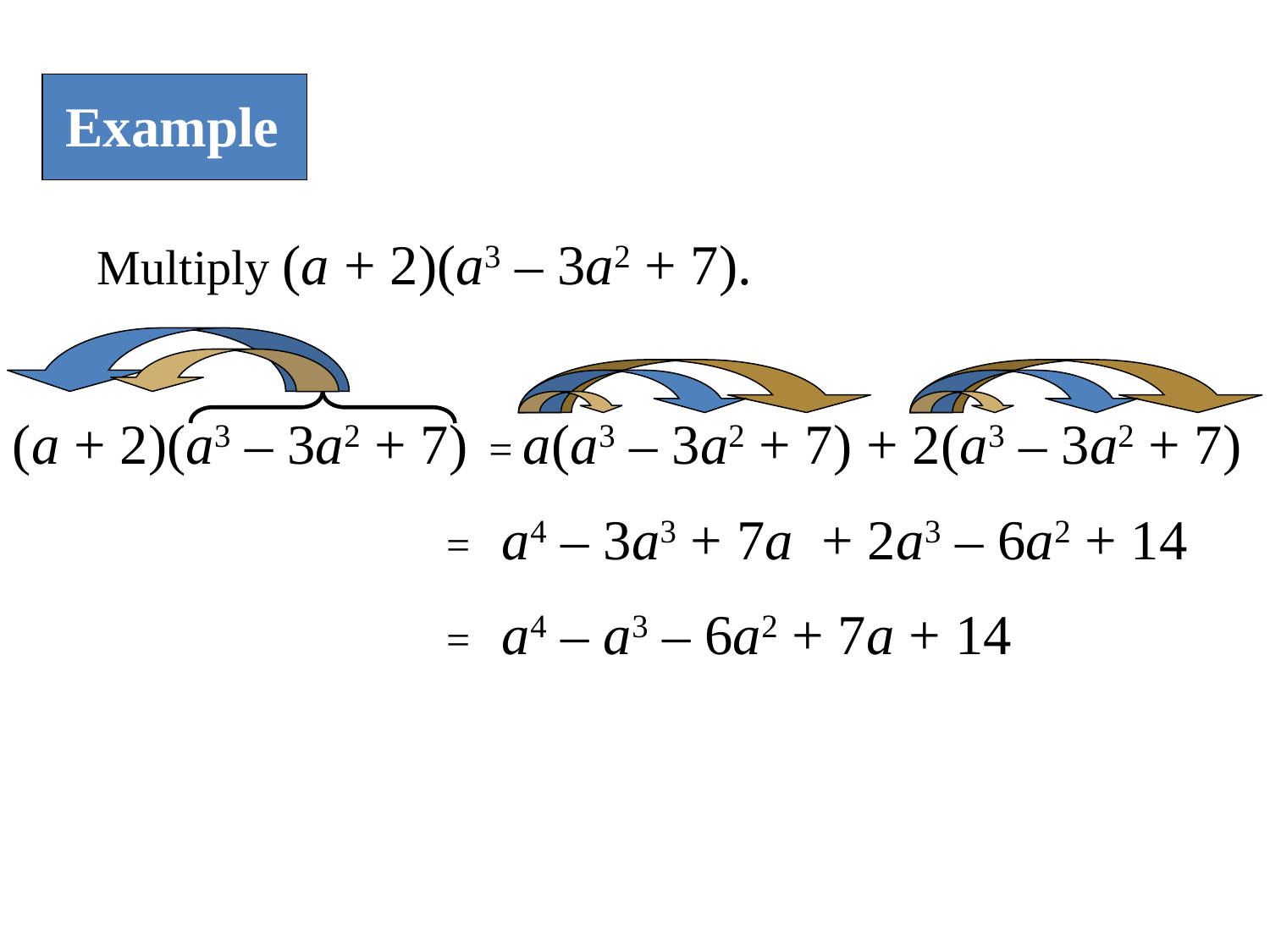

Example
Multiply (a + 2)(a3 – 3a2 + 7).

(a + 2)(a3 – 3a2 + 7)
= a(a3 – 3a2 + 7) + 2(a3 – 3a2 + 7)
=   a4 – 3a3 + 7a  + 2a3 – 6a2 + 14
=   a4 – a3 – 6a2 + 7a + 14